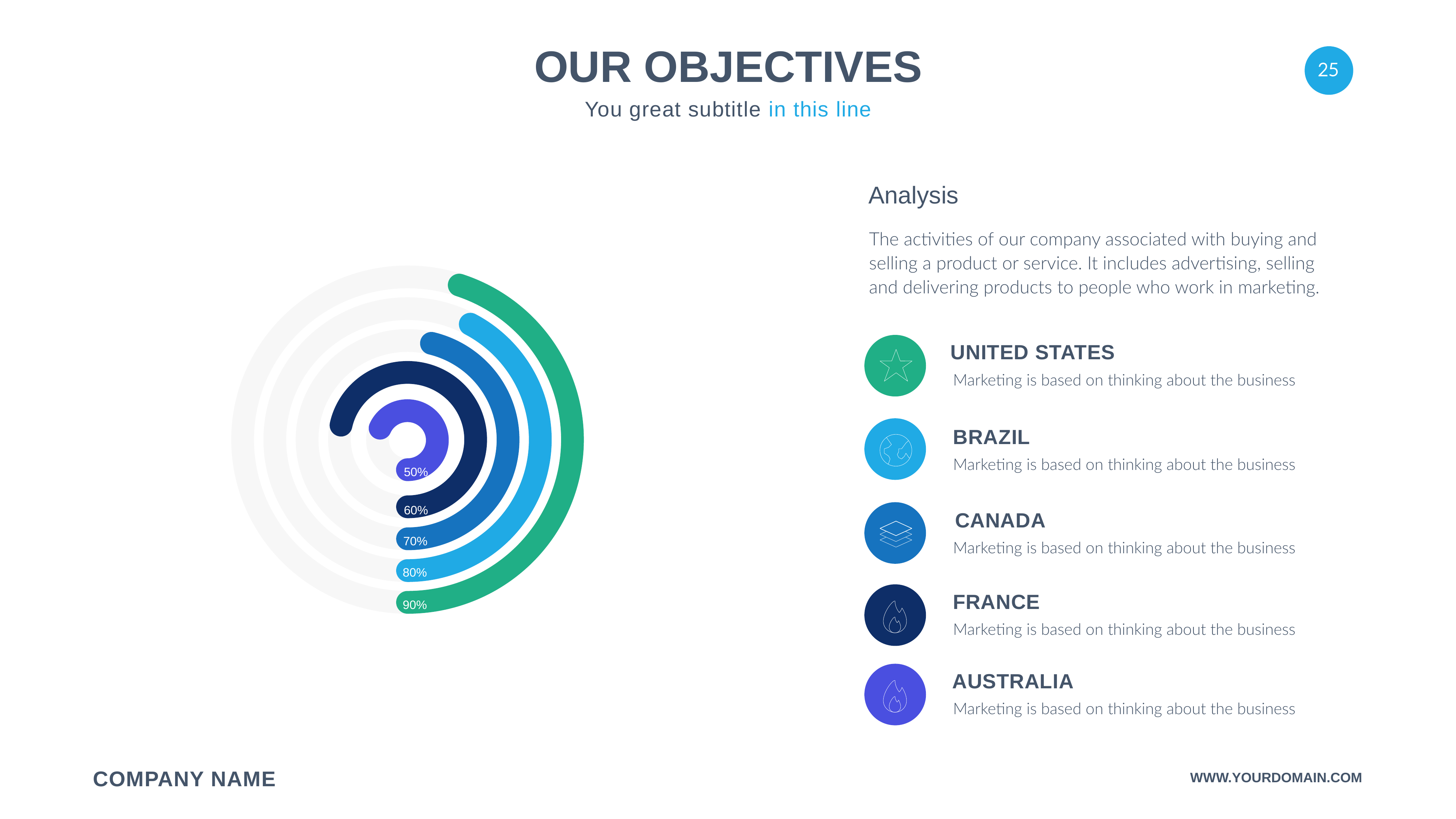

OUR OBJECTIVES
You great subtitle in this line
Analysis
The activities of our company associated with buying and selling a product or service. It includes advertising, selling and delivering products to people who work in marketing.

50%
60%
70%
80%
90%
United States

Marketing is based on thinking about the business
Brazil

Marketing is based on thinking about the business
canada

Marketing is based on thinking about the business
FRANCE

Marketing is based on thinking about the business
australia

Marketing is based on thinking about the business